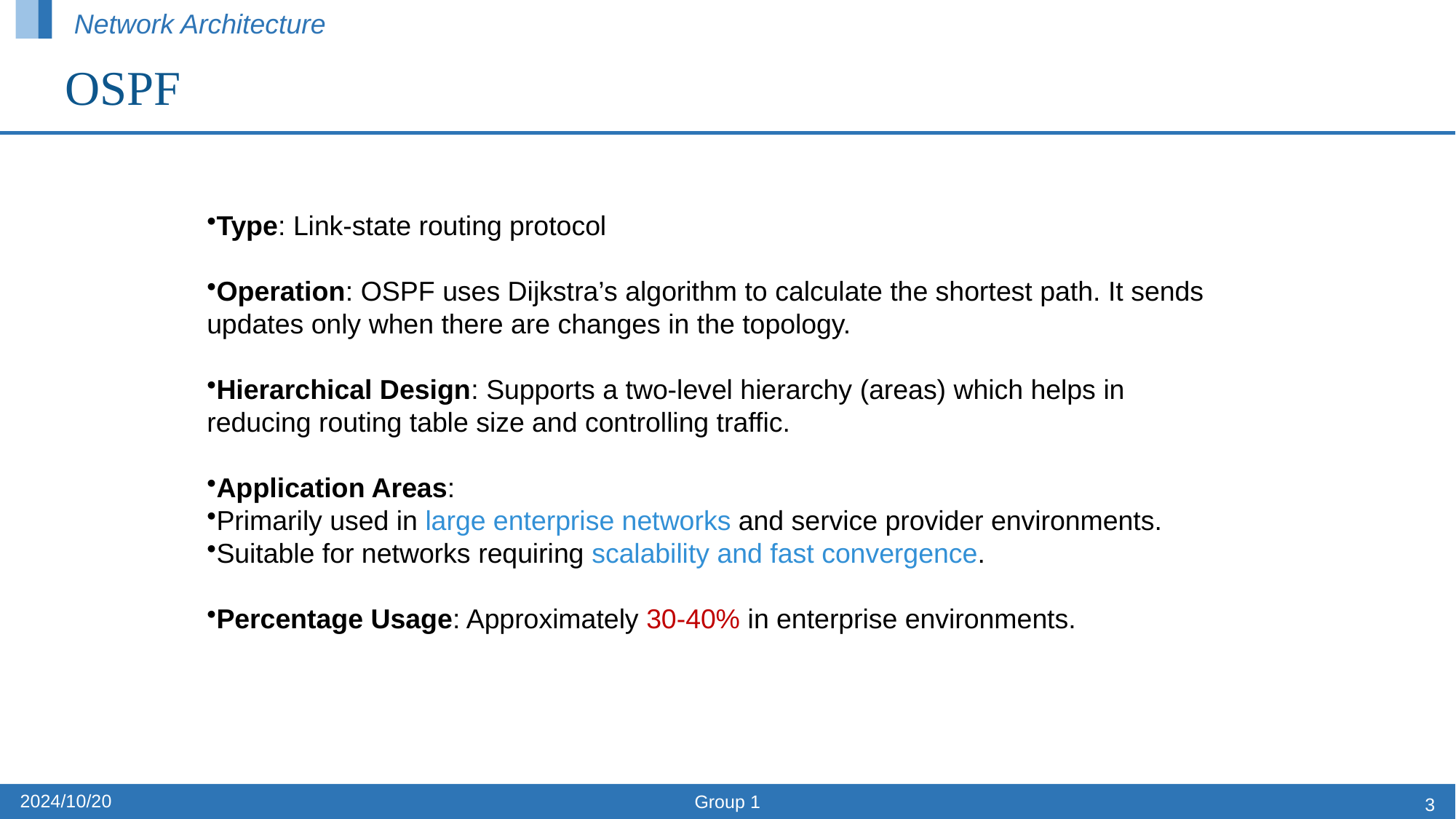

Network Architecture
# OSPF
Type: Link-state routing protocol

Operation: OSPF uses Dijkstra’s algorithm to calculate the shortest path. It sends updates only when there are changes in the topology.

Hierarchical Design: Supports a two-level hierarchy (areas) which helps in reducing routing table size and controlling traffic.

Application Areas:
Primarily used in large enterprise networks and service provider environments.
Suitable for networks requiring scalability and fast convergence.

Percentage Usage: Approximately 30-40% in enterprise environments.

2024/10/20
Group 1
3